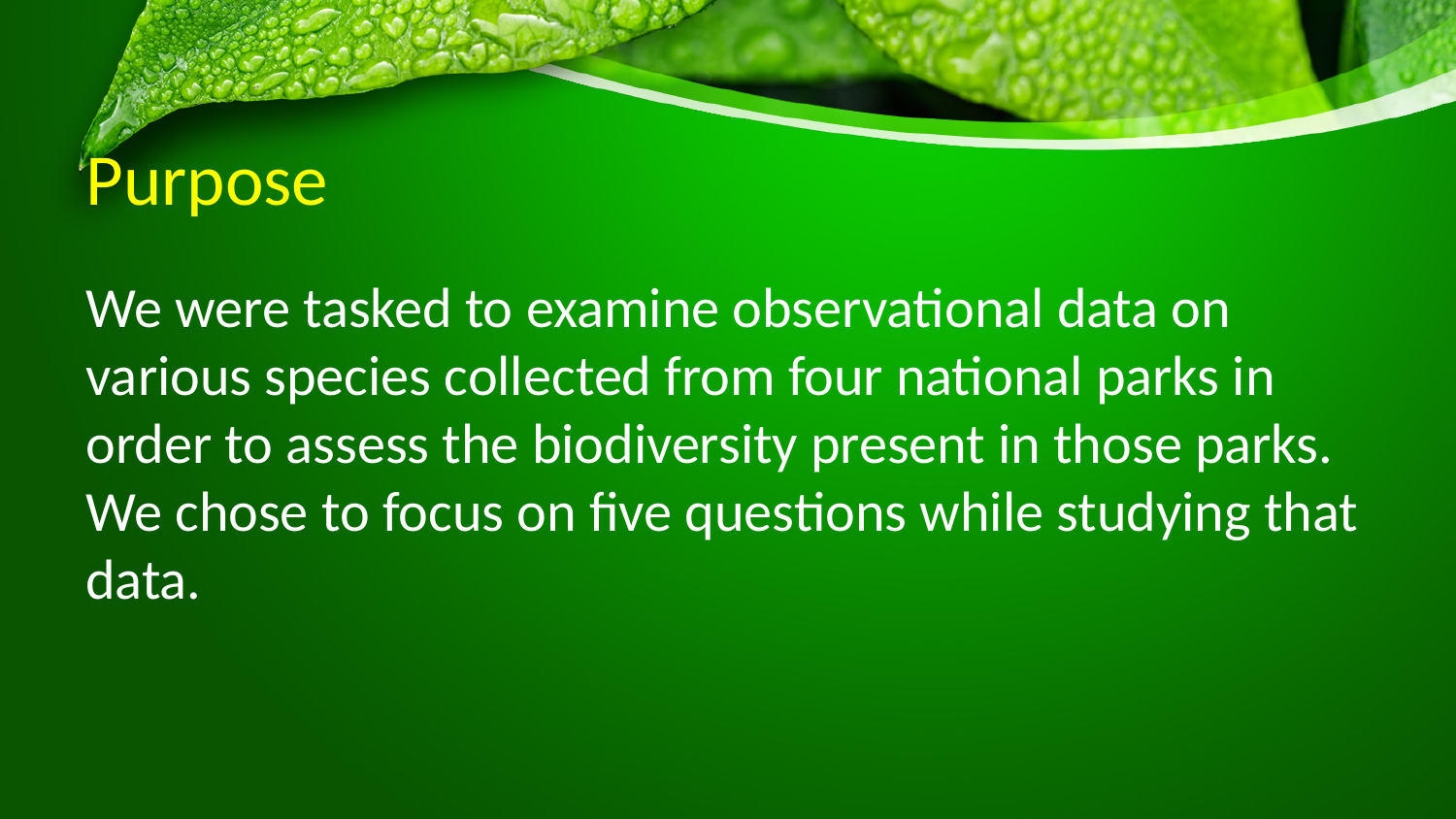

# Purpose
We were tasked to examine observational data on various species collected from four national parks in order to assess the biodiversity present in those parks. We chose to focus on five questions while studying that data.